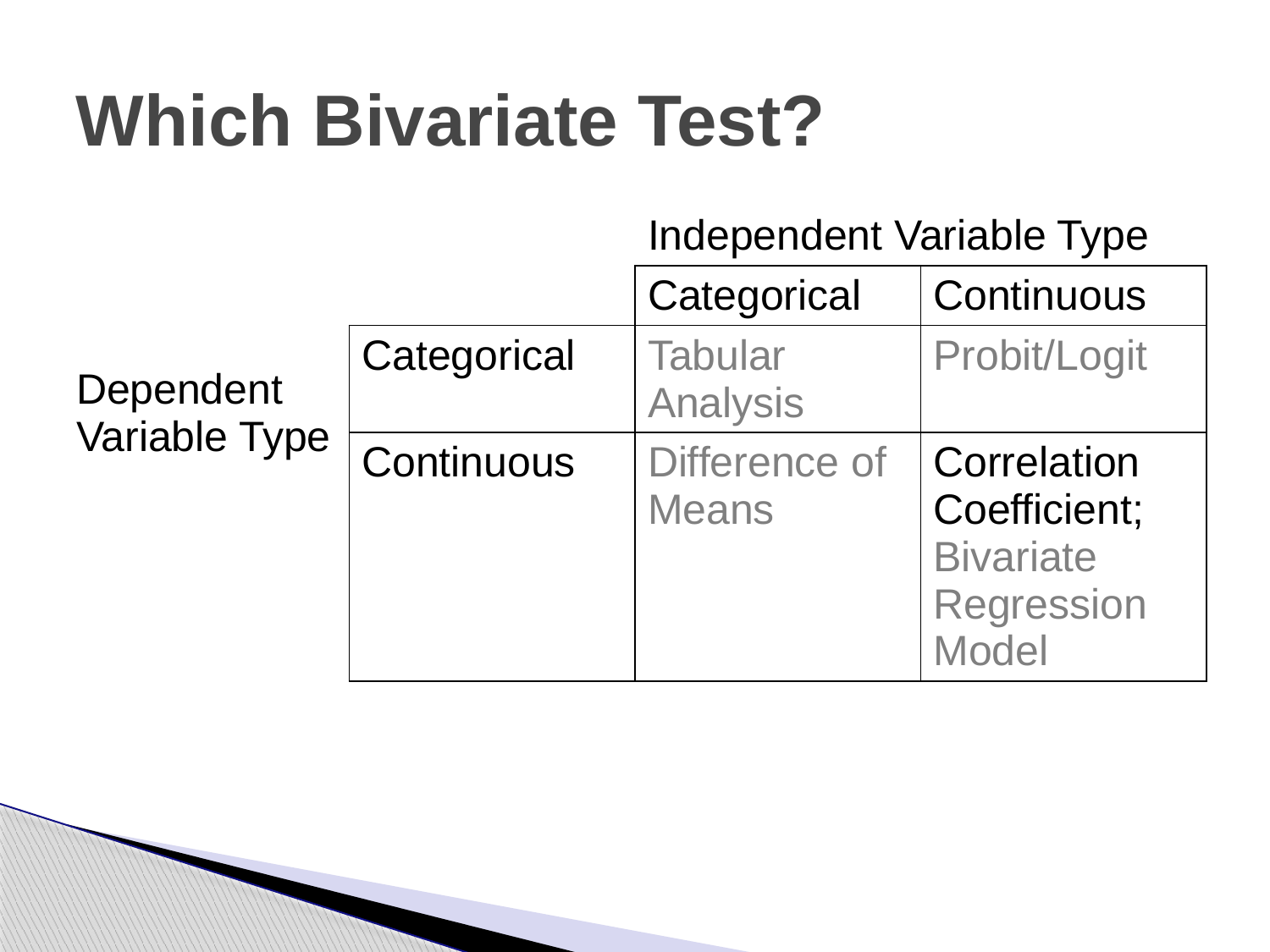

# Which Bivariate Test?
|  |  | Independent Variable Type |  |
| --- | --- | --- | --- |
| Dependent Variable Type |  | Categorical | Continuous |
|  | Categorical | Tabular Analysis | Probit/Logit |
|  | Continuous | Difference of Means | Correlation Coefficient; Bivariate Regression Model |